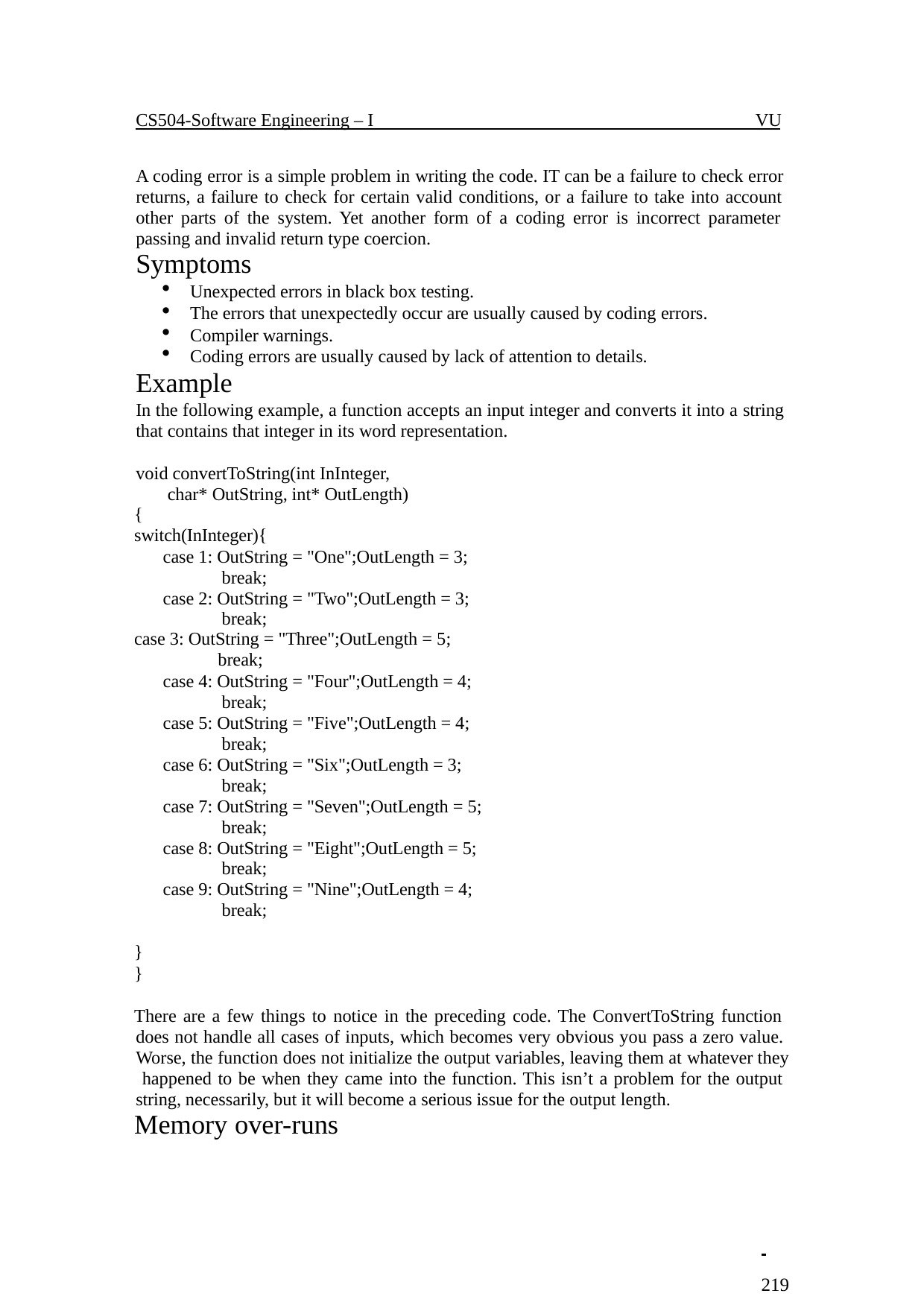

CS504-Software Engineering – I	VU

A coding error is a simple problem in writing the code. IT can be a failure to check error  returns, a failure to check for certain valid conditions, or a failure to take into account  other parts of the system. Yet another form of a coding error is incorrect parameter  passing and invalid return type coercion.
Symptoms
Unexpected errors in black box testing.
The errors that unexpectedly occur are usually caused by coding errors.
Compiler warnings.
Coding errors are usually caused by lack of attention to details.
Example
In the following example, a function accepts an input integer and converts it into a string  that contains that integer in its word representation.

void convertToString(int InInteger,  char* OutString, int* OutLength)
{
switch(InInteger){
case 1: OutString = "One";OutLength = 3;  break;
case 2: OutString = "Two";OutLength = 3;  break;
case 3: OutString = "Three";OutLength = 5;
break;
case 4: OutString = "Four";OutLength = 4;  break;
case 5: OutString = "Five";OutLength = 4;  break;
case 6: OutString = "Six";OutLength = 3;  break;
case 7: OutString = "Seven";OutLength = 5;  break;
case 8: OutString = "Eight";OutLength = 5;  break;
case 9: OutString = "Nine";OutLength = 4;  break;

}
}

There are a few things to notice in the preceding code. The ConvertToString function  does not handle all cases of inputs, which becomes very obvious you pass a zero value.  Worse, the function does not initialize the output variables, leaving them at whatever they  happened to be when they came into the function. This isn’t a problem for the output  string, necessarily, but it will become a serious issue for the output length.
Memory over-runs

 	219
© Copyright Virtual University of Pakistan